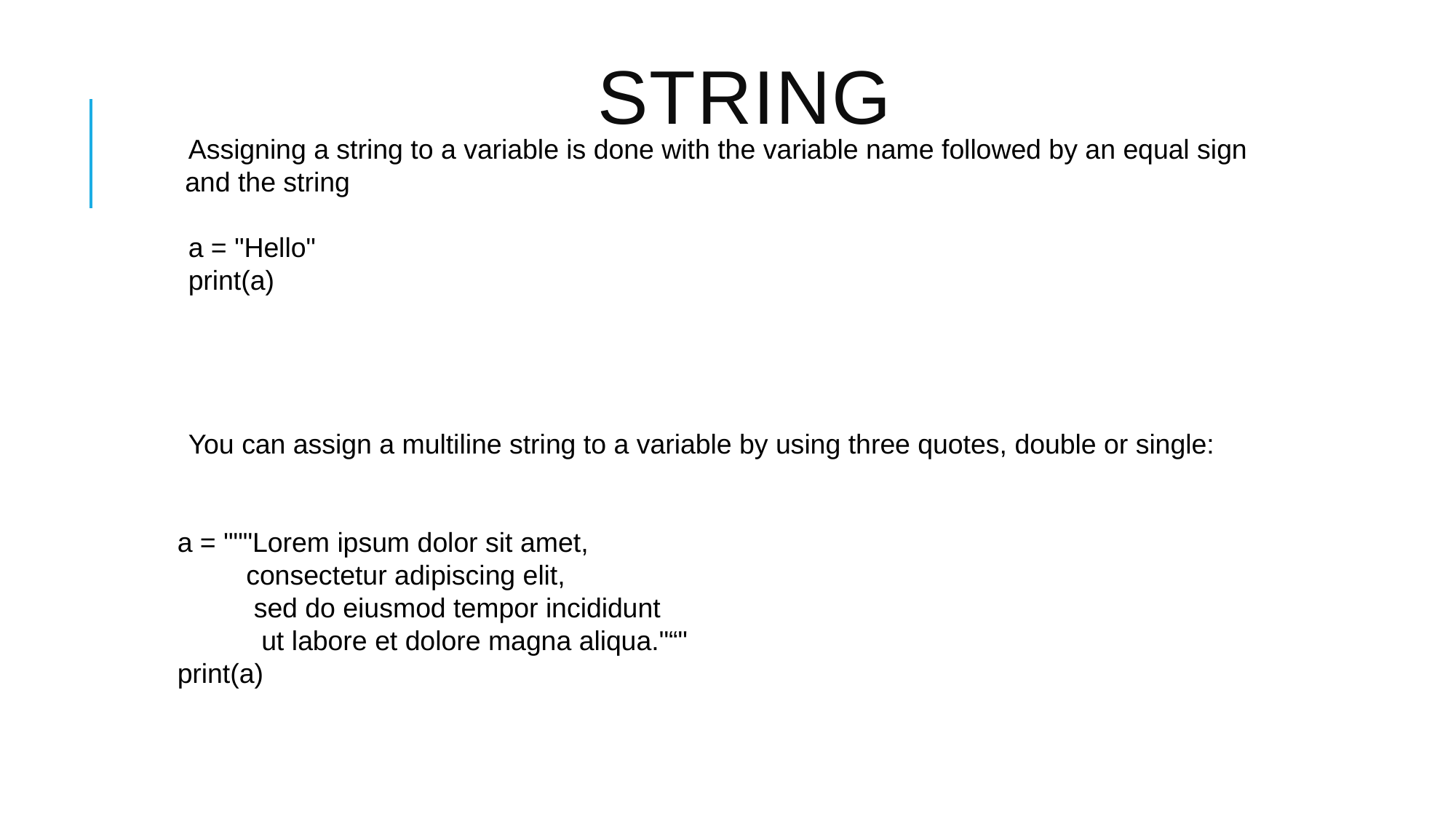

# String
Assigning a string to a variable is done with the variable name followed by an equal sign
 and the string

a = "Hello"
print(a)

You can assign a multiline string to a variable by using three quotes, double or single:

a = """Lorem ipsum dolor sit amet,
         consectetur adipiscing elit,
          sed do eiusmod tempor incididunt
           ut labore et dolore magna aliqua."“"
print(a)